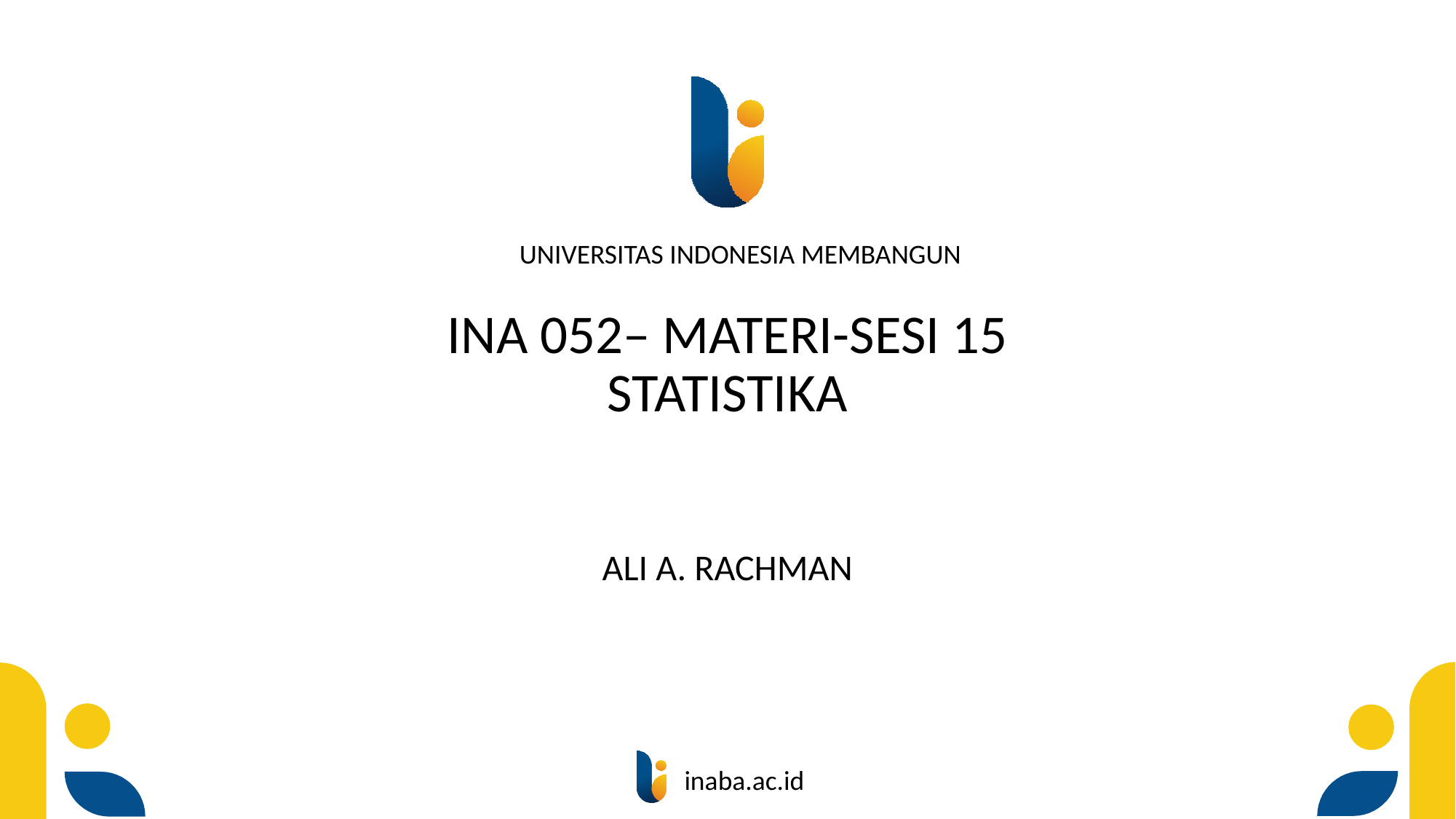

# INA 052– MATERI-SESI 15 STATISTIKA

ALI A. RACHMAN